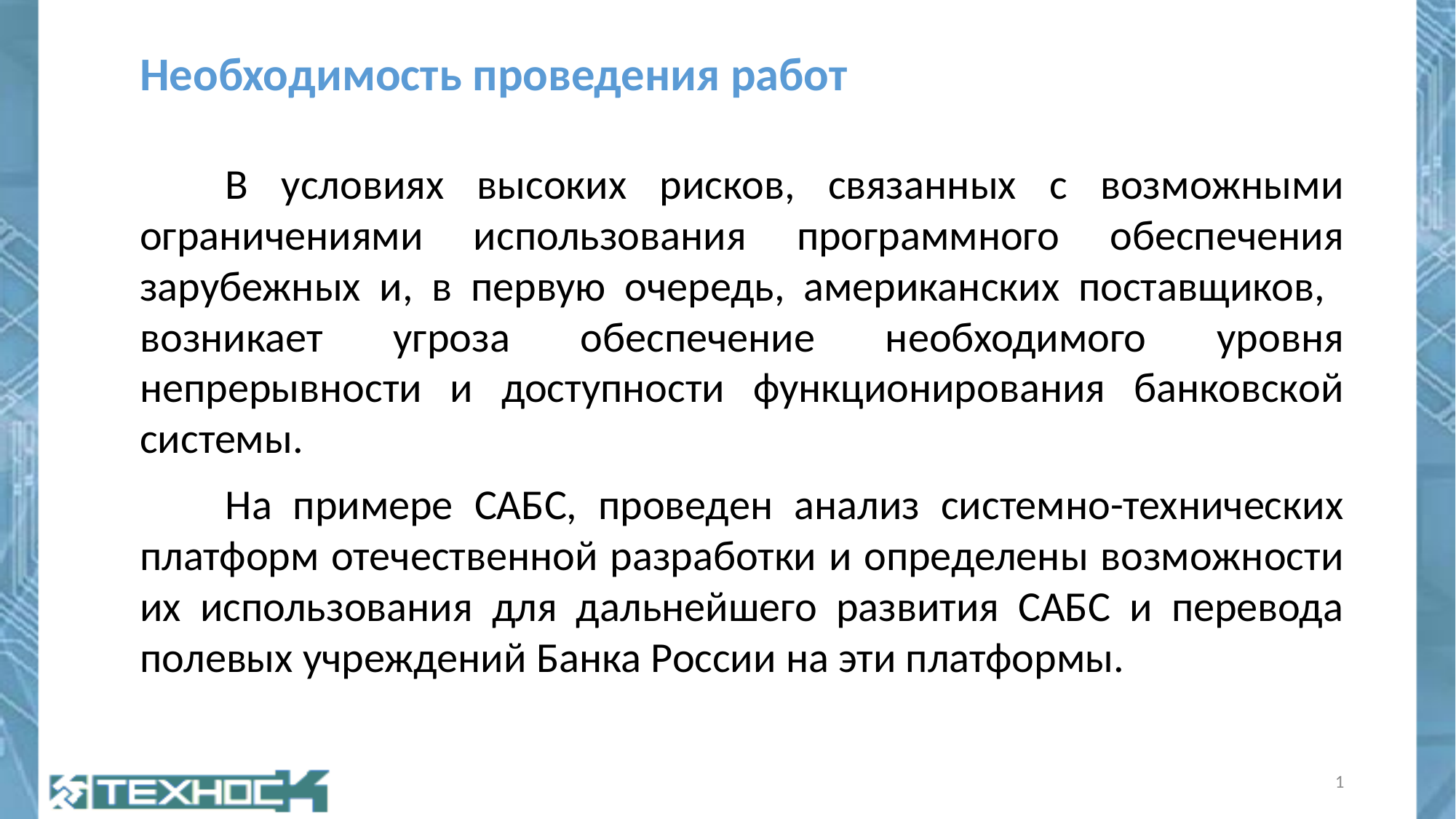

# Необходимость проведения работ
В условиях высоких рисков, связанных с возможными ограничениями использования программного обеспечения зарубежных и, в первую очередь, американских поставщиков,  возникает угроза обеспечение необходимого уровня непрерывности и доступности функционирования банковской системы.
На примере САБС, проведен анализ системно-технических платформ отечественной разработки и определены возможности их использования для дальнейшего развития САБС и перевода полевых учреждений Банка России на эти платформы.
1